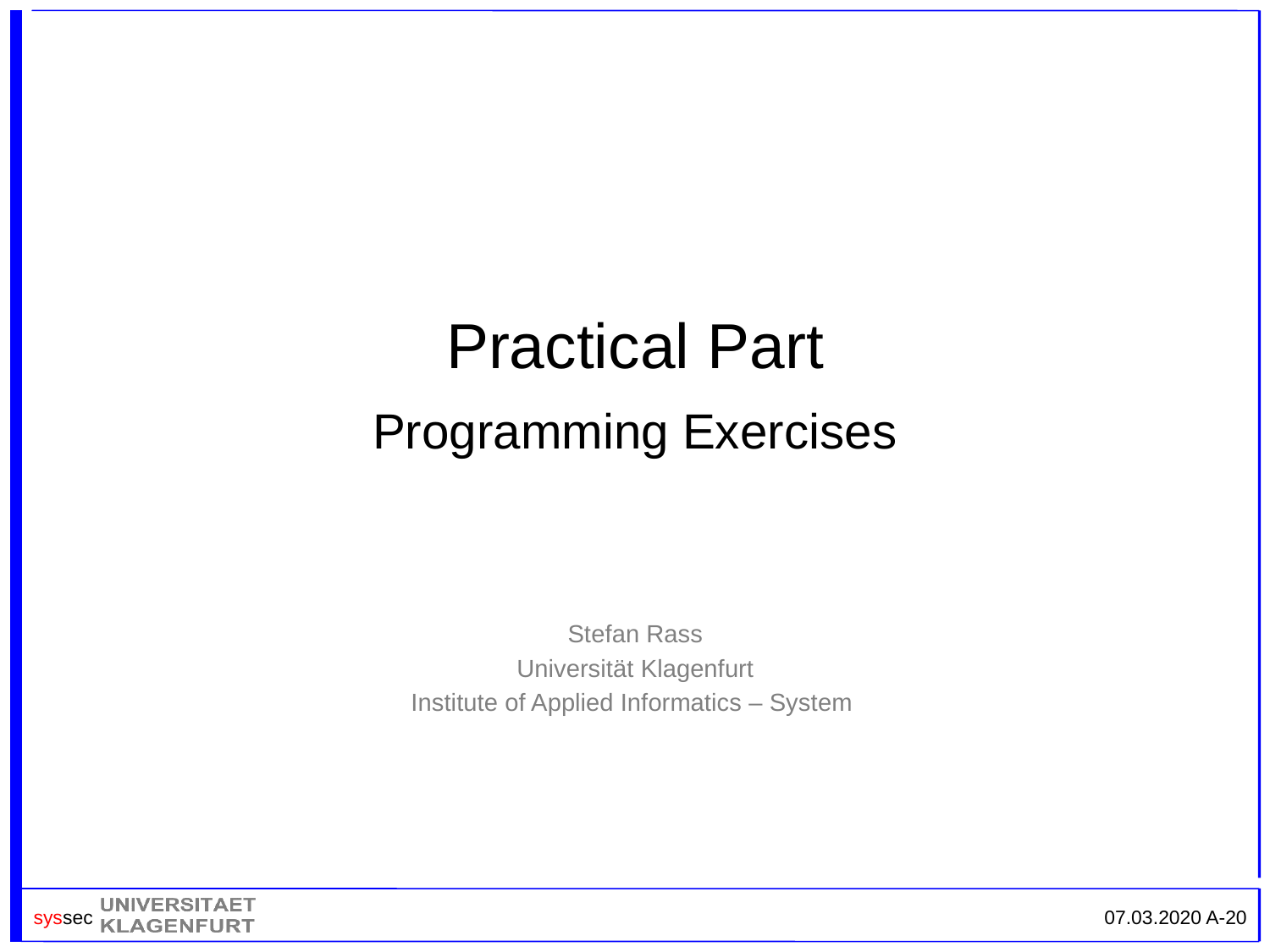

Practical Part
Programming Exercises
Stefan Rass
Universität Klagenfurt
Institute of Applied Informatics – System